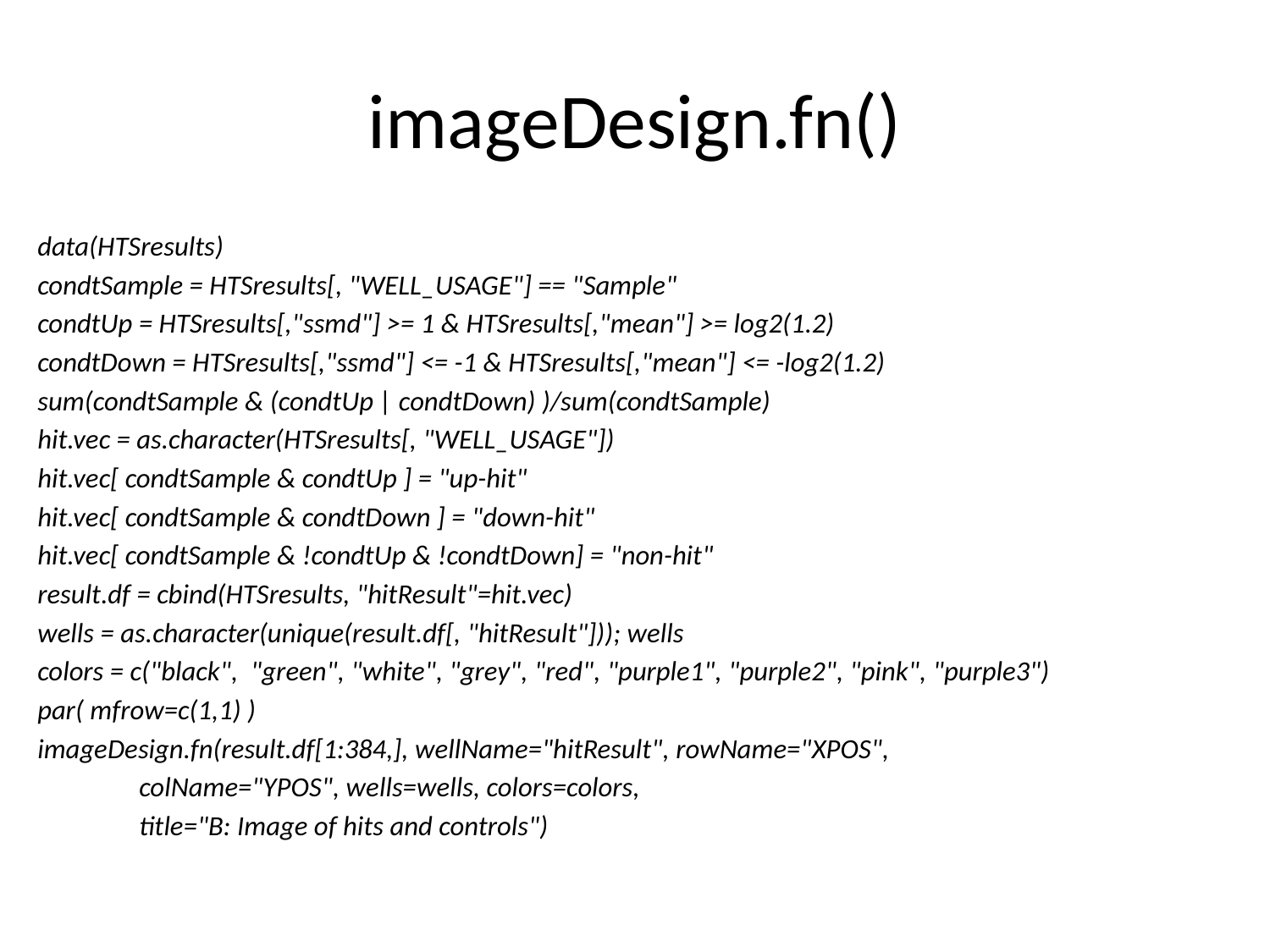

# imageDesign.fn()
data(HTSresults)
condtSample = HTSresults[, "WELL_USAGE"] == "Sample"
condtUp = HTSresults[,"ssmd"] >= 1 & HTSresults[,"mean"] >= log2(1.2)
condtDown = HTSresults[,"ssmd"] <= -1 & HTSresults[,"mean"] <= -log2(1.2)
sum(condtSample & (condtUp | condtDown) )/sum(condtSample)
hit.vec = as.character(HTSresults[, "WELL_USAGE"])
hit.vec[ condtSample & condtUp ] = "up-hit"
hit.vec[ condtSample & condtDown ] = "down-hit"
hit.vec[ condtSample & !condtUp & !condtDown] = "non-hit"
result.df = cbind(HTSresults, "hitResult"=hit.vec)
wells = as.character(unique(result.df[, "hitResult"])); wells
colors = c("black",  "green", "white", "grey", "red", "purple1", "purple2", "pink", "purple3")
par( mfrow=c(1,1) )
imageDesign.fn(result.df[1:384,], wellName="hitResult", rowName="XPOS",
                colName="YPOS", wells=wells, colors=colors,
                title="B: Image of hits and controls")